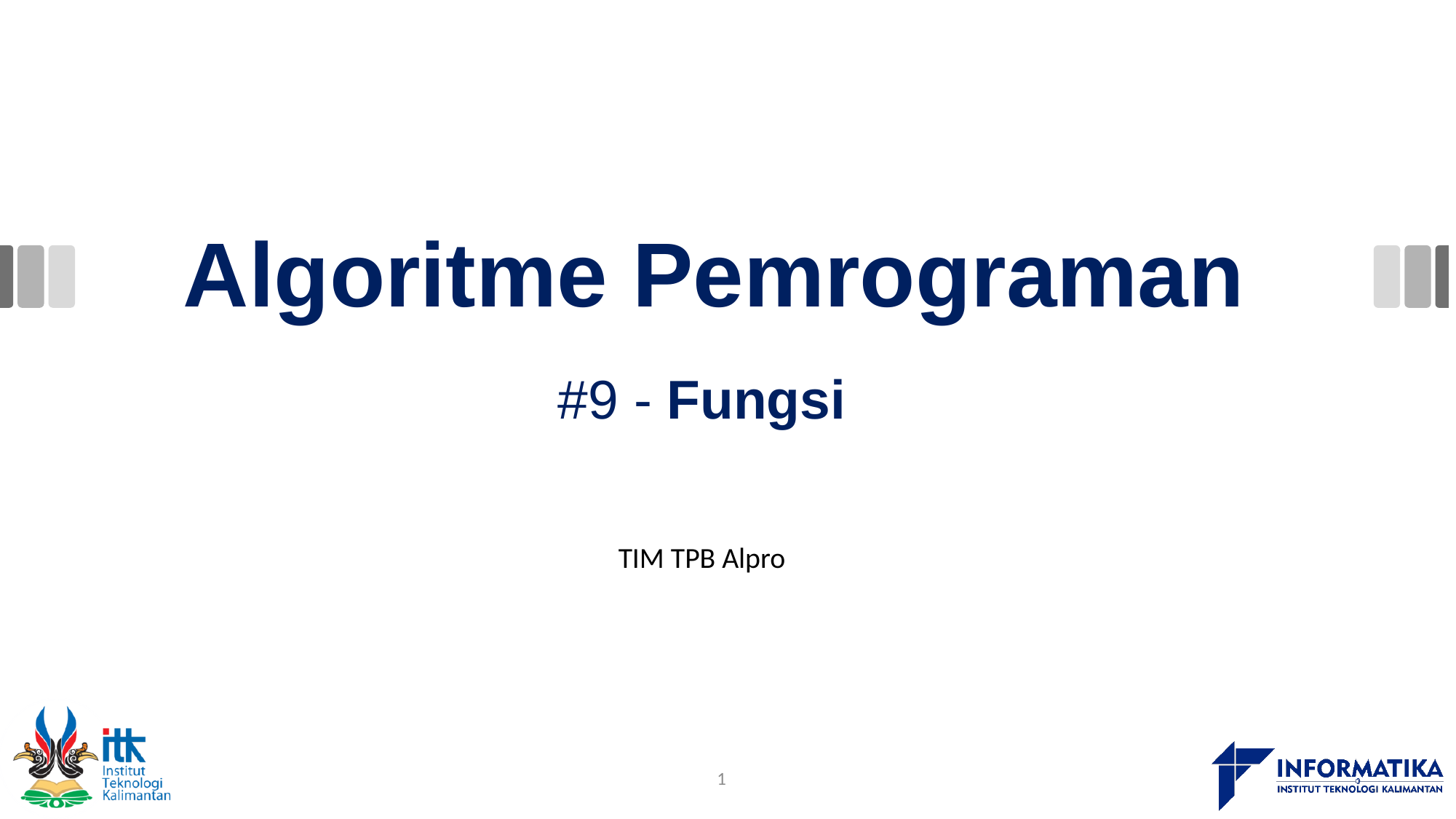

# Algoritme Pemrograman
#9 - Fungsi
TIM TPB Alpro
1